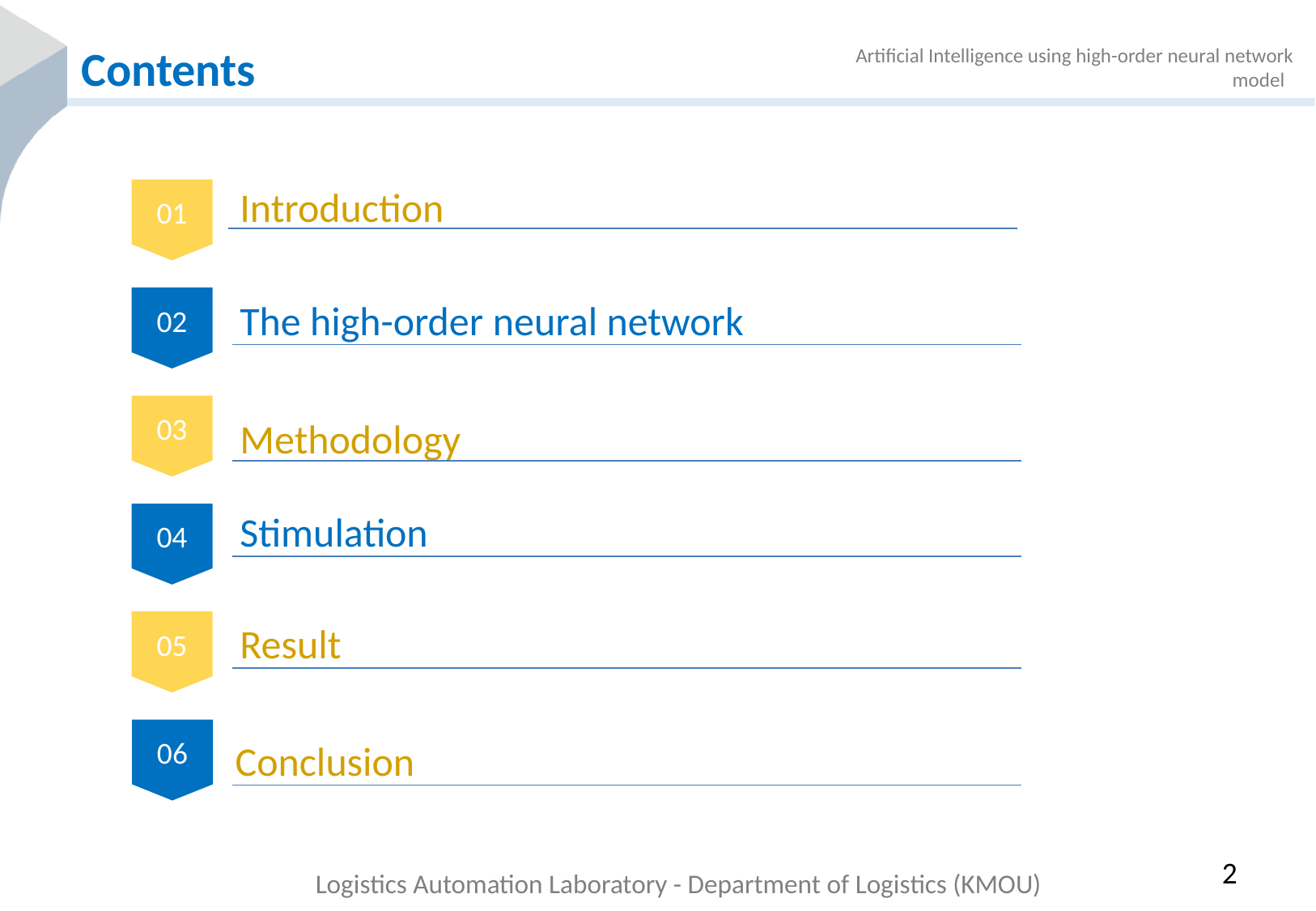

# Contents

01
Introduction
02
The high-order neural network
03
Methodology
04
Stimulation
05
Result

06
Conclusion
2